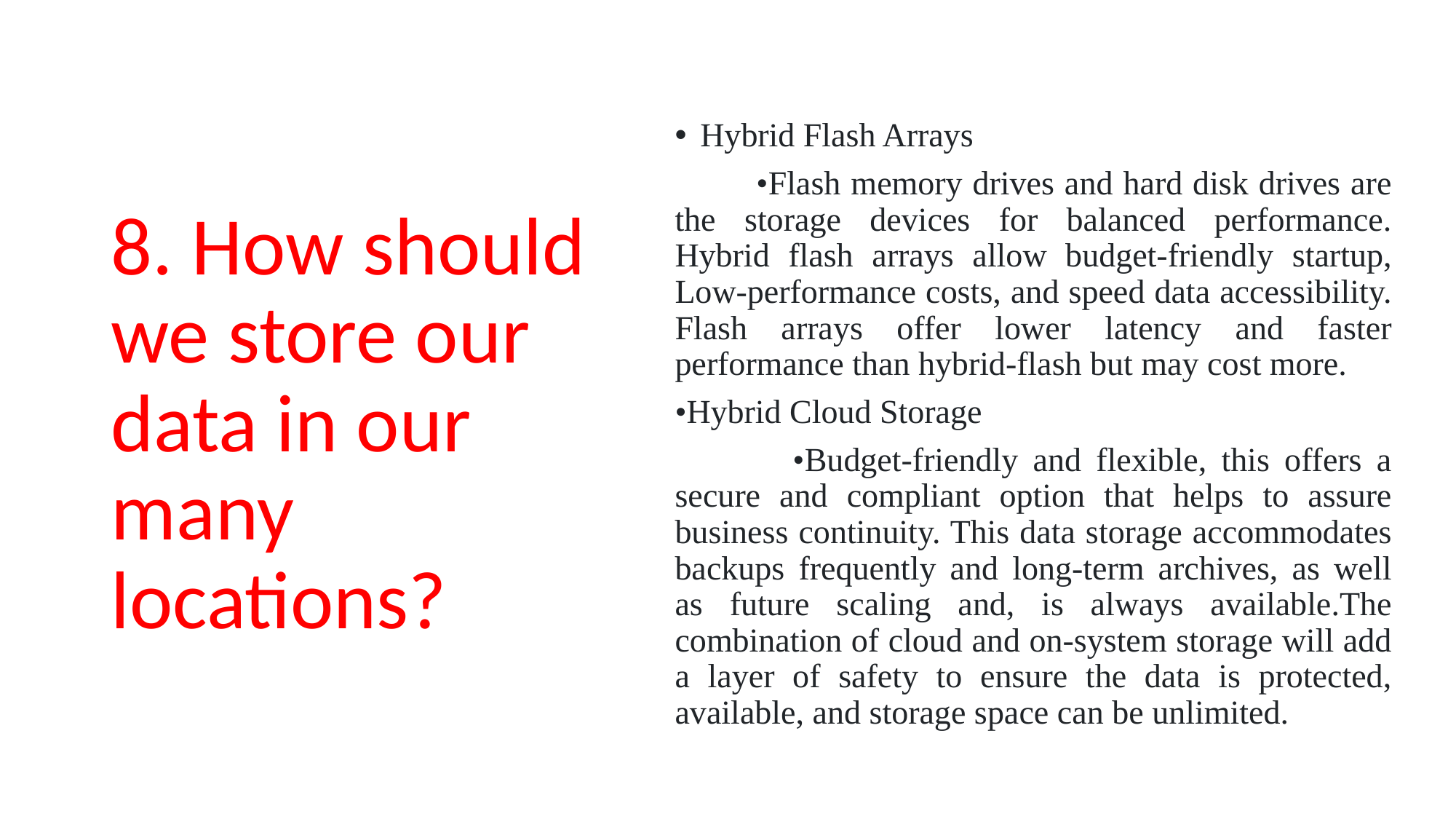

# 8. How should we store our data in our many locations?
Hybrid Flash Arrays
        •Flash memory drives and hard disk drives are the storage devices for balanced performance. Hybrid flash arrays allow budget-friendly startup, Low-performance costs, and speed data accessibility. Flash arrays offer lower latency and faster performance than hybrid-flash but may cost more.
•Hybrid Cloud Storage
        •Budget-friendly and flexible, this offers a secure and compliant option that helps to assure business continuity. This data storage accommodates backups frequently and long-term archives, as well as future scaling and, is always available.The combination of cloud and on-system storage will add a layer of safety to ensure the data is protected, available, and storage space can be unlimited.